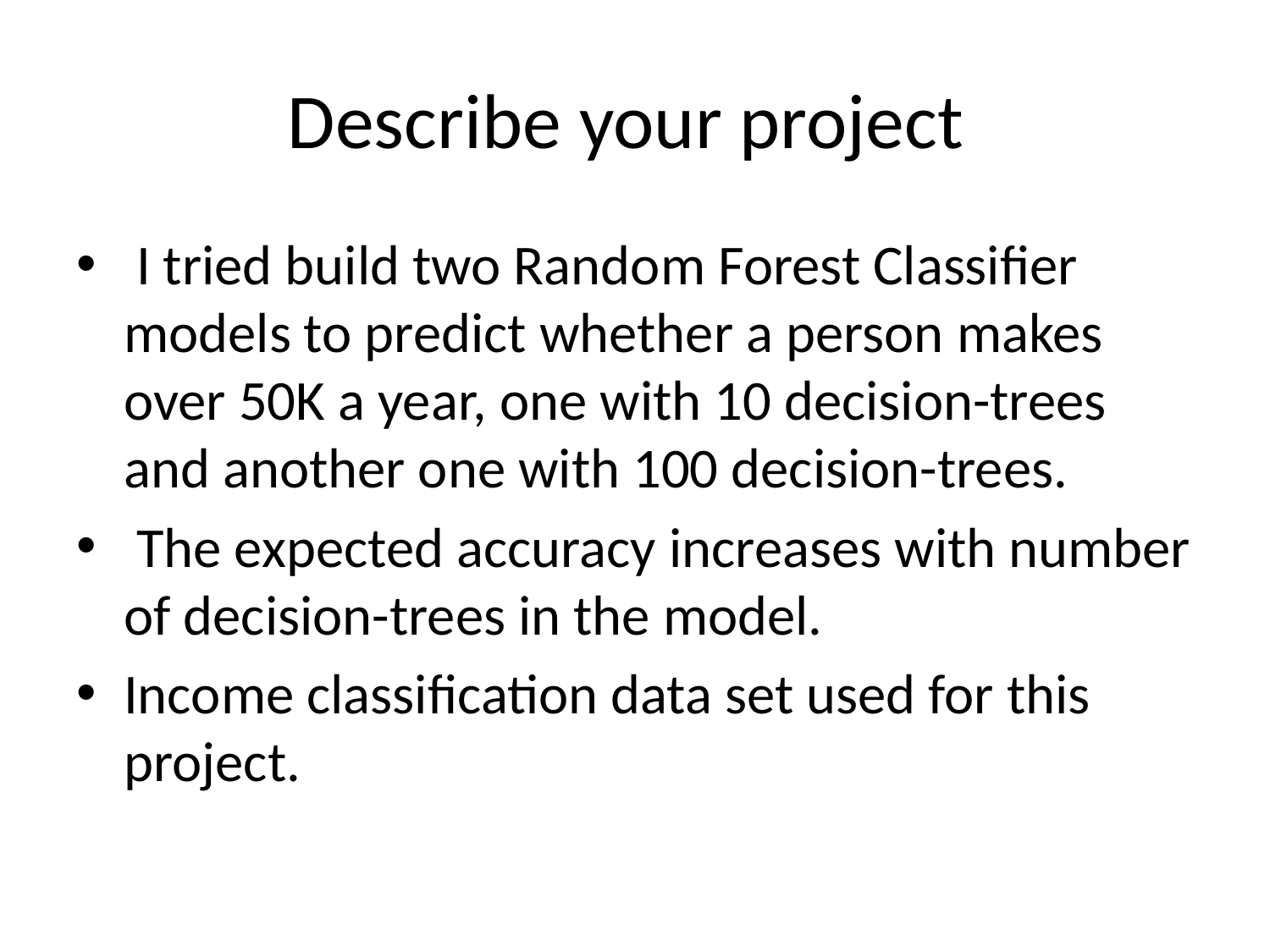

# Describe your project
 I tried build two Random Forest Classifier models to predict whether a person makes over 50K a year, one with 10 decision-trees and another one with 100 decision-trees.
 The expected accuracy increases with number of decision-trees in the model.
Income classification data set used for this project.